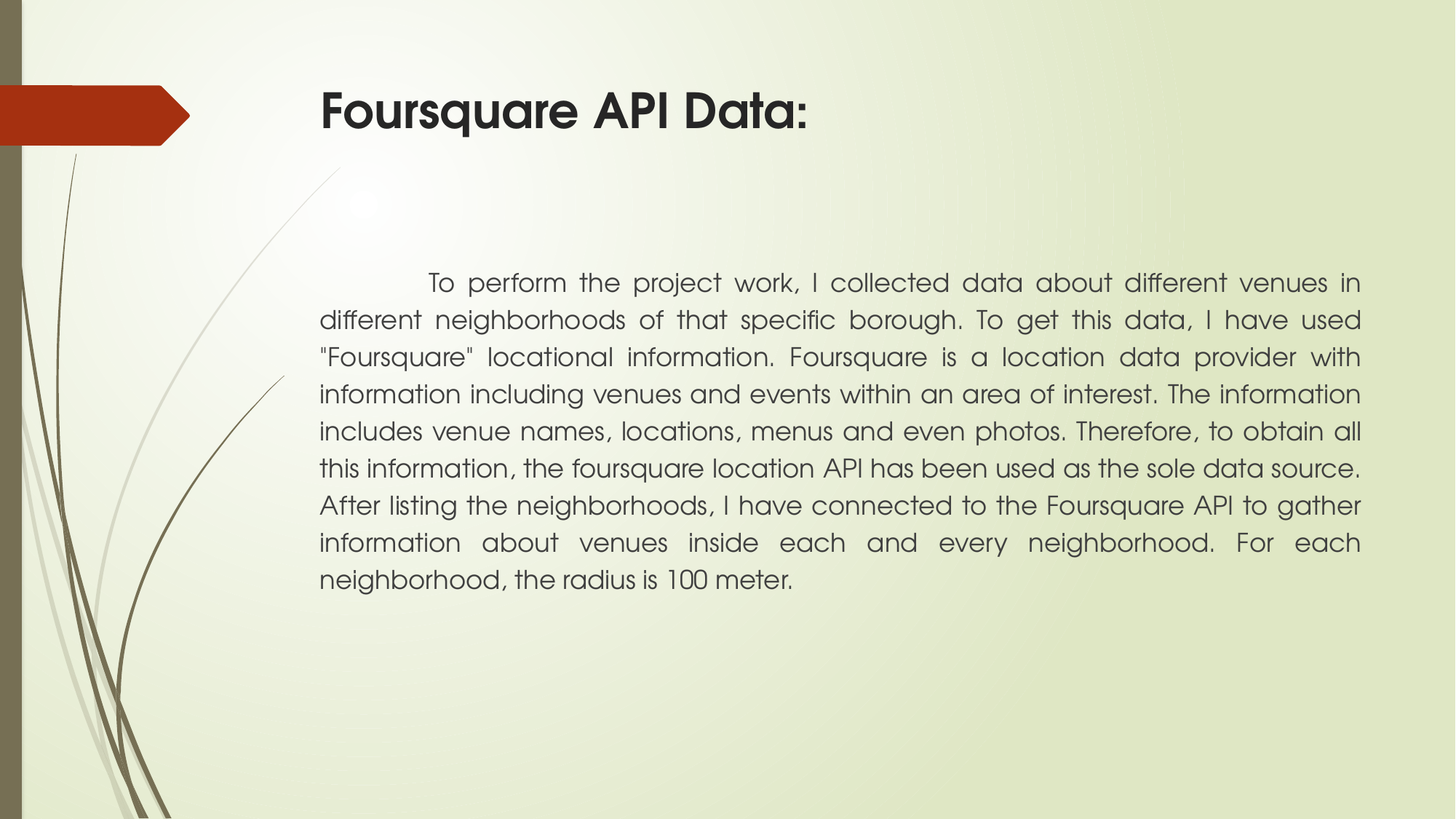

# Foursquare API Data:
	To perform the project work, I collected data about different venues in different neighborhoods of that specific borough. To get this data, I have used "Foursquare" locational information. Foursquare is a location data provider with information including venues and events within an area of interest. The information includes venue names, locations, menus and even photos. Therefore, to obtain all this information, the foursquare location API has been used as the sole data source. After listing the neighborhoods, I have connected to the Foursquare API to gather information about venues inside each and every neighborhood. For each neighborhood, the radius is 100 meter.